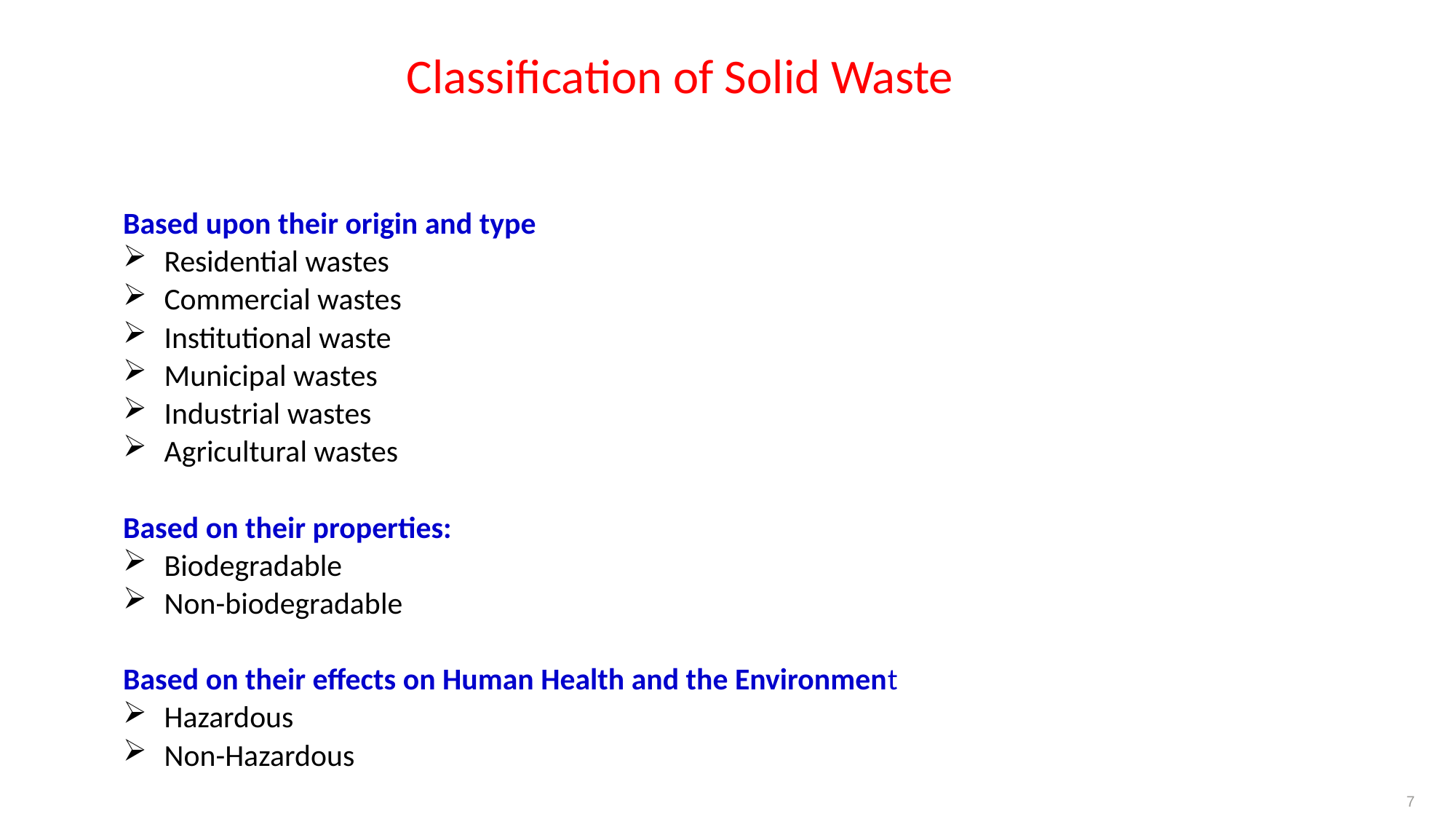

# Classification of Solid Waste

Based upon their origin and type
Residential wastes
Commercial wastes
Institutional waste
Municipal wastes
Industrial wastes
Agricultural wastes

Based on their properties:
Biodegradable
Non-biodegradable

Based on their effects on Human Health and the Environment
Hazardous
Non-Hazardous

7